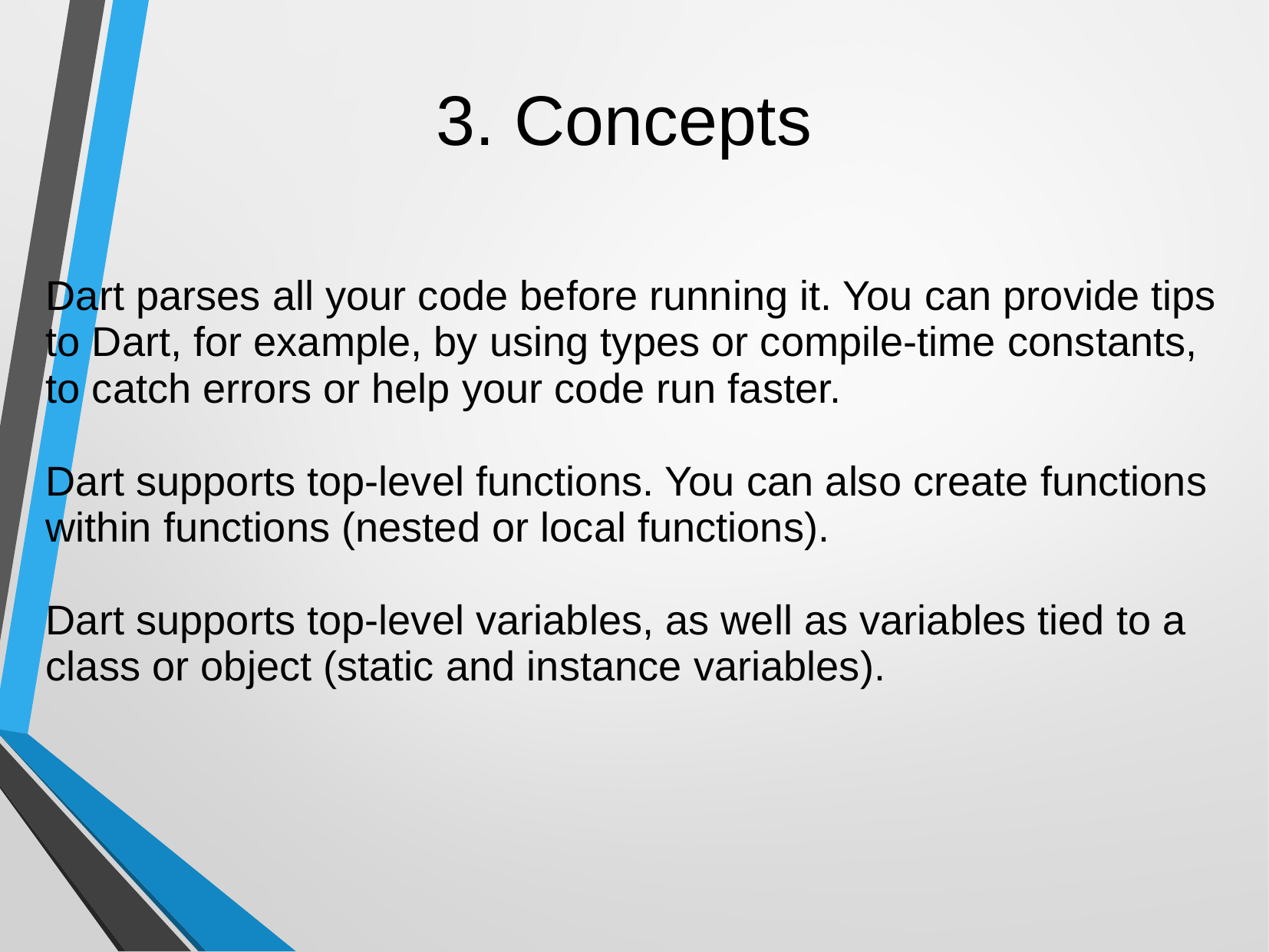

3. Concepts

Dart parses all your code before running it. You can provide tips to Dart, for example, by using types or compile-time constants, to catch errors or help your code run faster.

Dart supports top-level functions. You can also create functions within functions (nested or local functions).

Dart supports top-level variables, as well as variables tied to a class or object (static and instance variables).